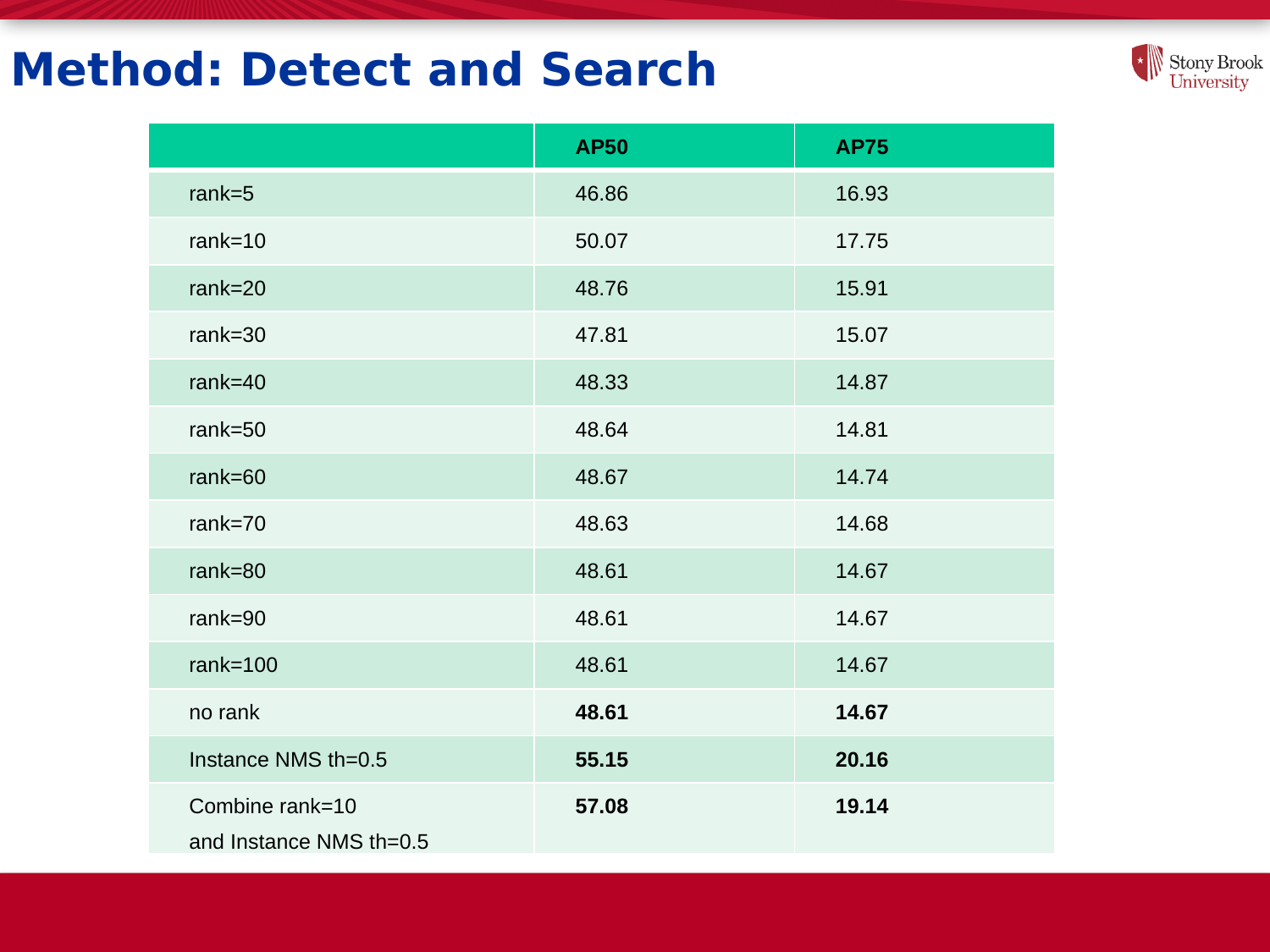

# Method: Detect and Search
|  | AP50 | AP75 |
| --- | --- | --- |
| rank=5 | 46.86 | 16.93 |
| rank=10 | 50.07 | 17.75 |
| rank=20 | 48.76 | 15.91 |
| rank=30 | 47.81 | 15.07 |
| rank=40 | 48.33 | 14.87 |
| rank=50 | 48.64 | 14.81 |
| rank=60 | 48.67 | 14.74 |
| rank=70 | 48.63 | 14.68 |
| rank=80 | 48.61 | 14.67 |
| rank=90 | 48.61 | 14.67 |
| rank=100 | 48.61 | 14.67 |
| no rank | 48.61 | 14.67 |
| Instance NMS th=0.5 | 55.15 | 20.16 |
| Combine rank=10 and Instance NMS th=0.5 | 57.08 | 19.14 |